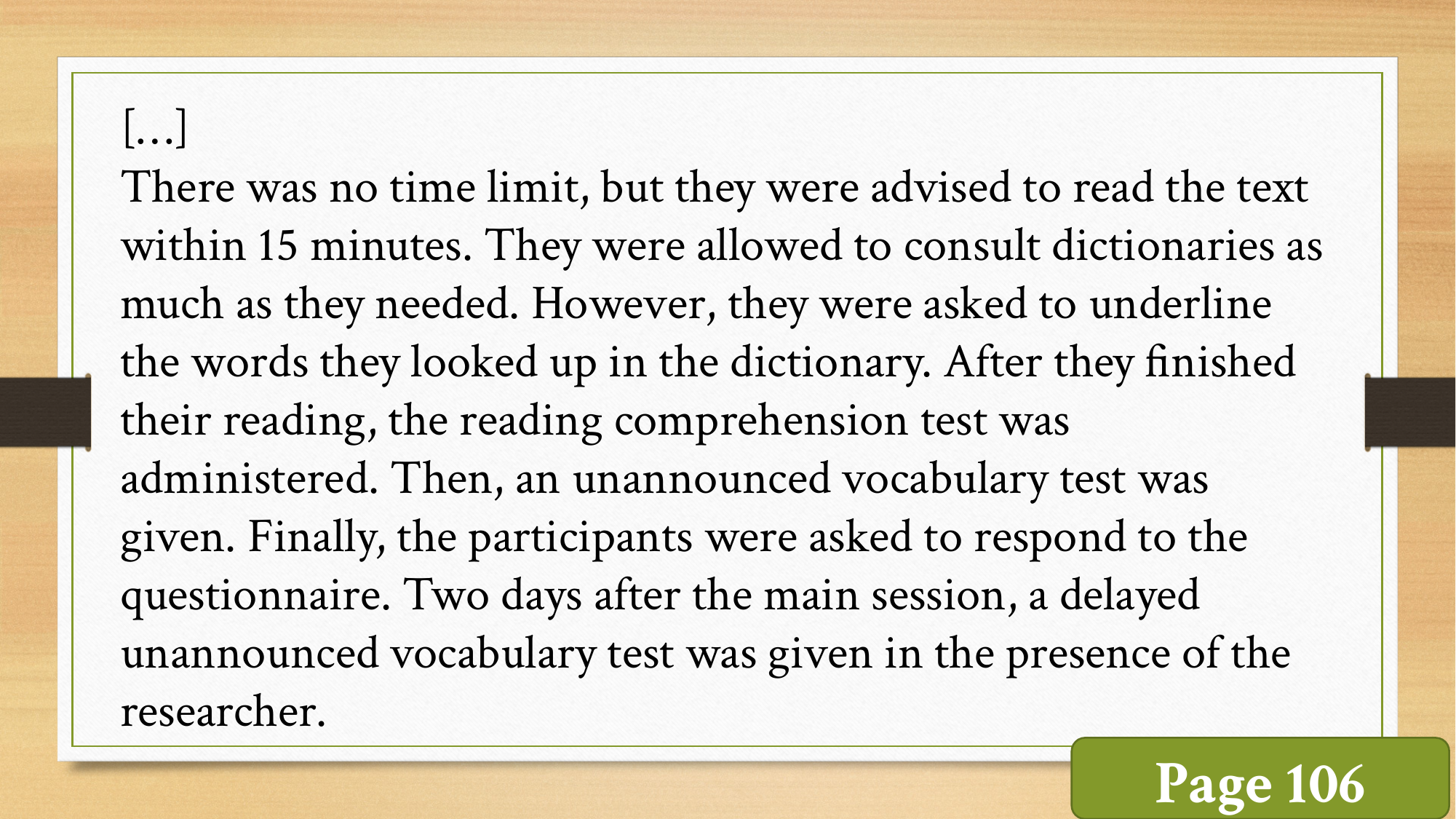

[…]
There was no time limit, but they were advised to read the text within 15 minutes. They were allowed to consult dictionaries as much as they needed. However, they were asked to underline the words they looked up in the dictionary. After they finished their reading, the reading comprehension test was administered. Then, an unannounced vocabulary test was given. Finally, the participants were asked to respond to the questionnaire. Two days after the main session, a delayed unannounced vocabulary test was given in the presence of the researcher.
Page 106